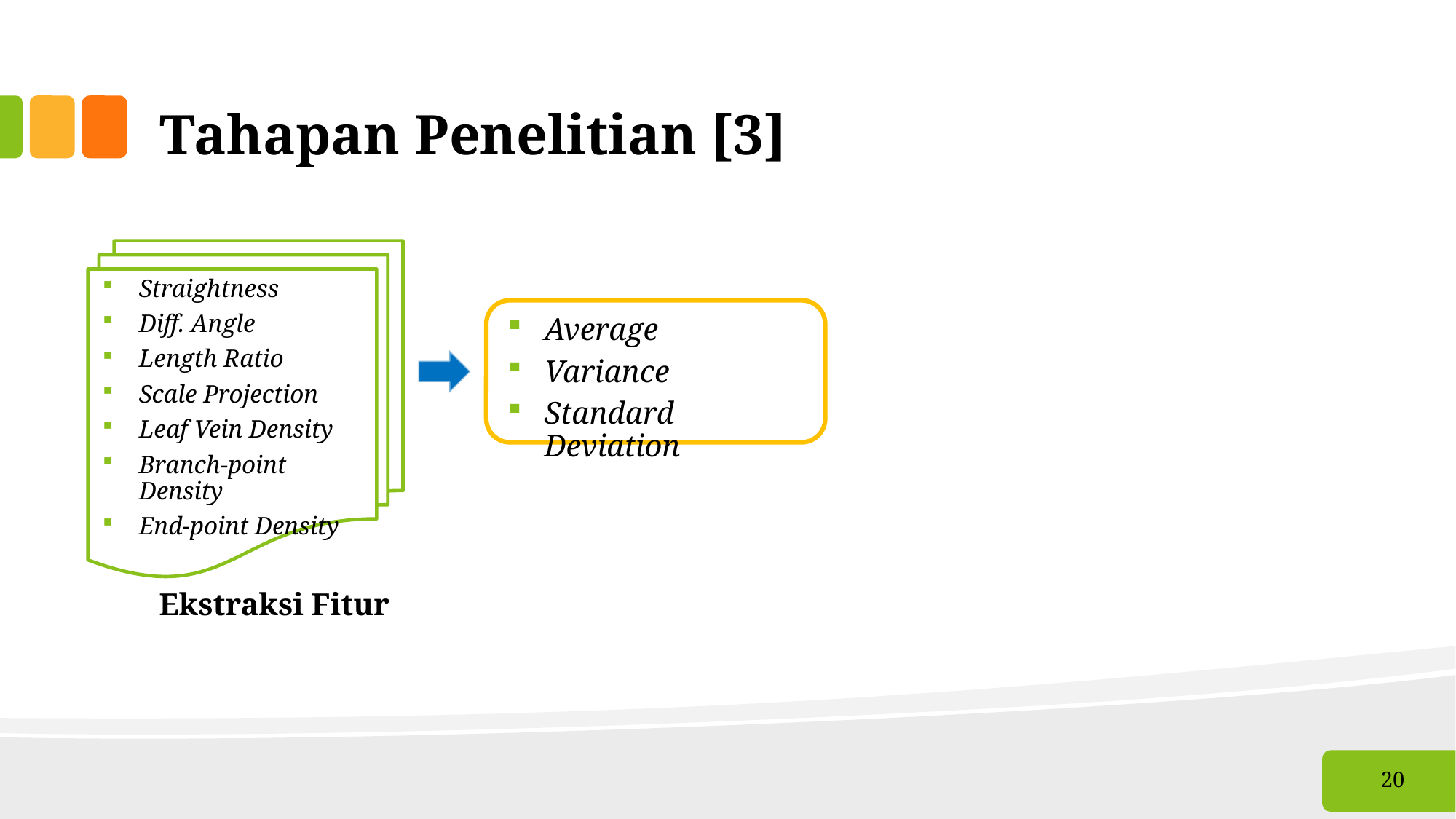

# Tahapan Penelitian [3]

Straightness
Diff. Angle
Length Ratio
Scale Projection
Leaf Vein Density
Branch-point Density
End-point Density
Average
Variance
Standard Deviation

Ekstraksi Fitur
20